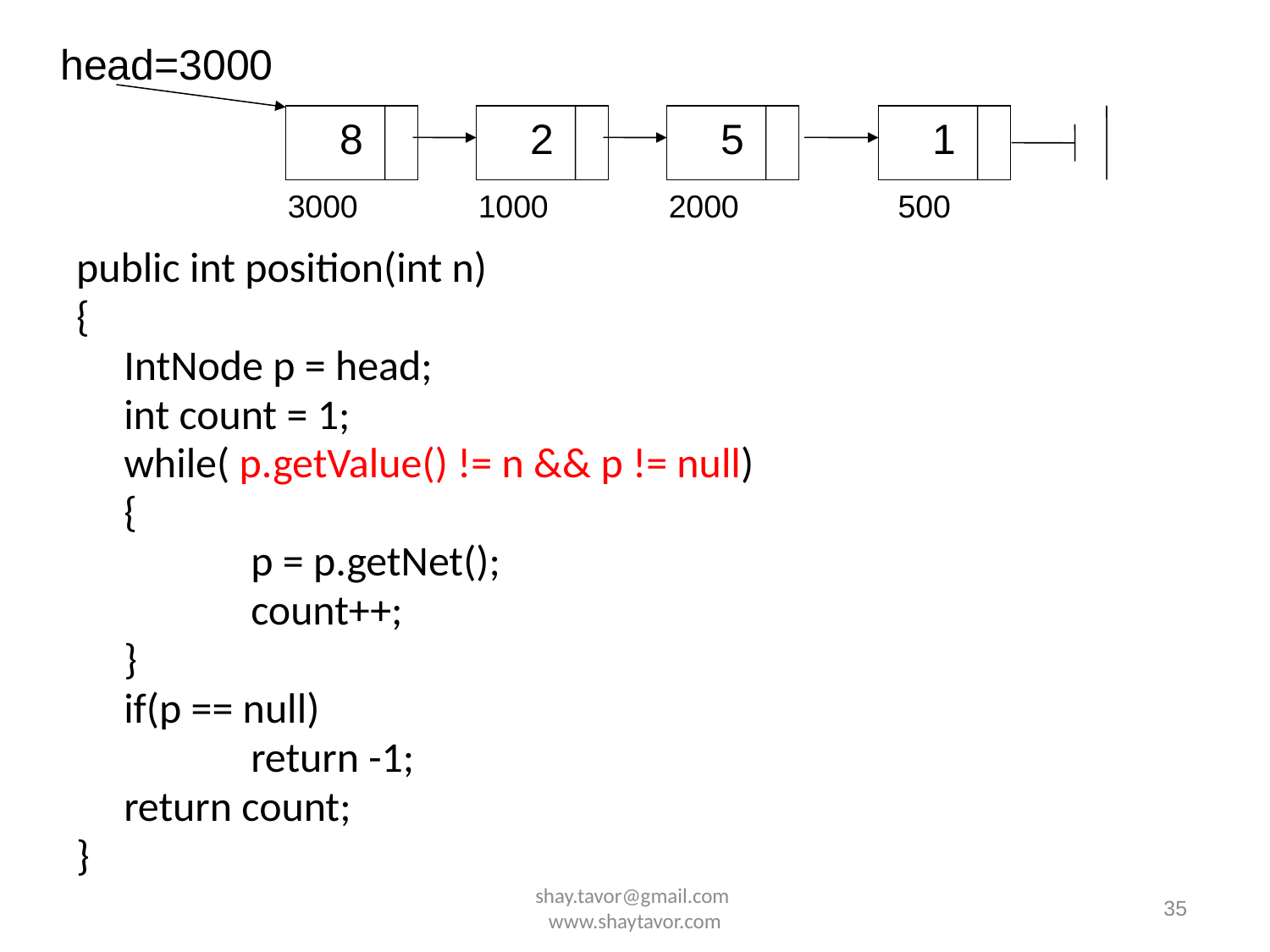

head=3000

8

2

5

1

3000
1000
2000
500
public int position(int n)
{
	IntNode p = head;
	int count = 1;
	while( p.getValue() != n && p != null)
	{
		p = p.getNet();
		count++;
	}
	if(p == null)
		return -1;
	return count;
}

shay.tavor@gmail.com  www.shaytavor.com
35